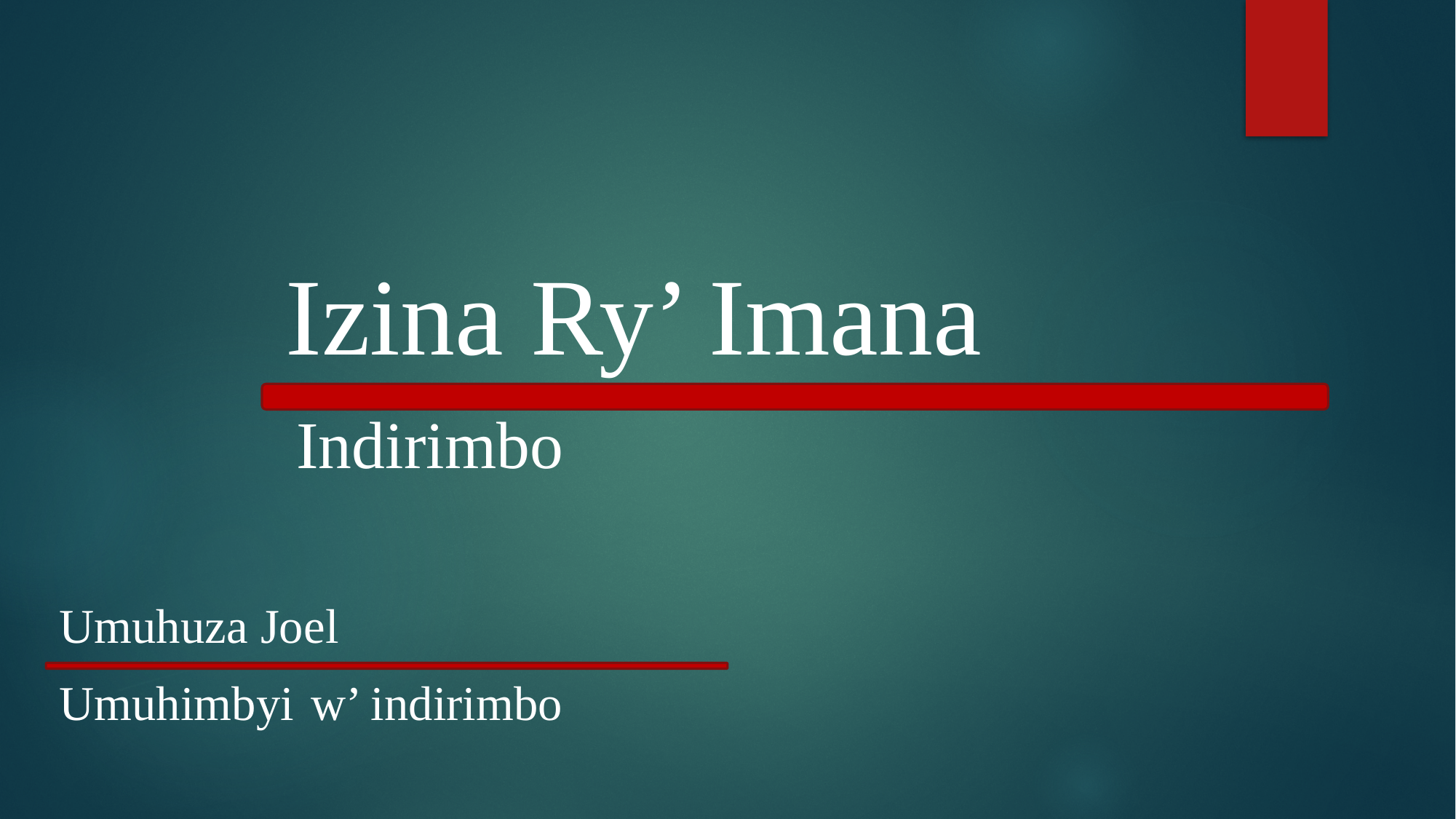

Izina Ry’ Imana

Indirimbo
                                                     432hz
Umuhuza Joel
Umuhimbyi w’ indirimbo